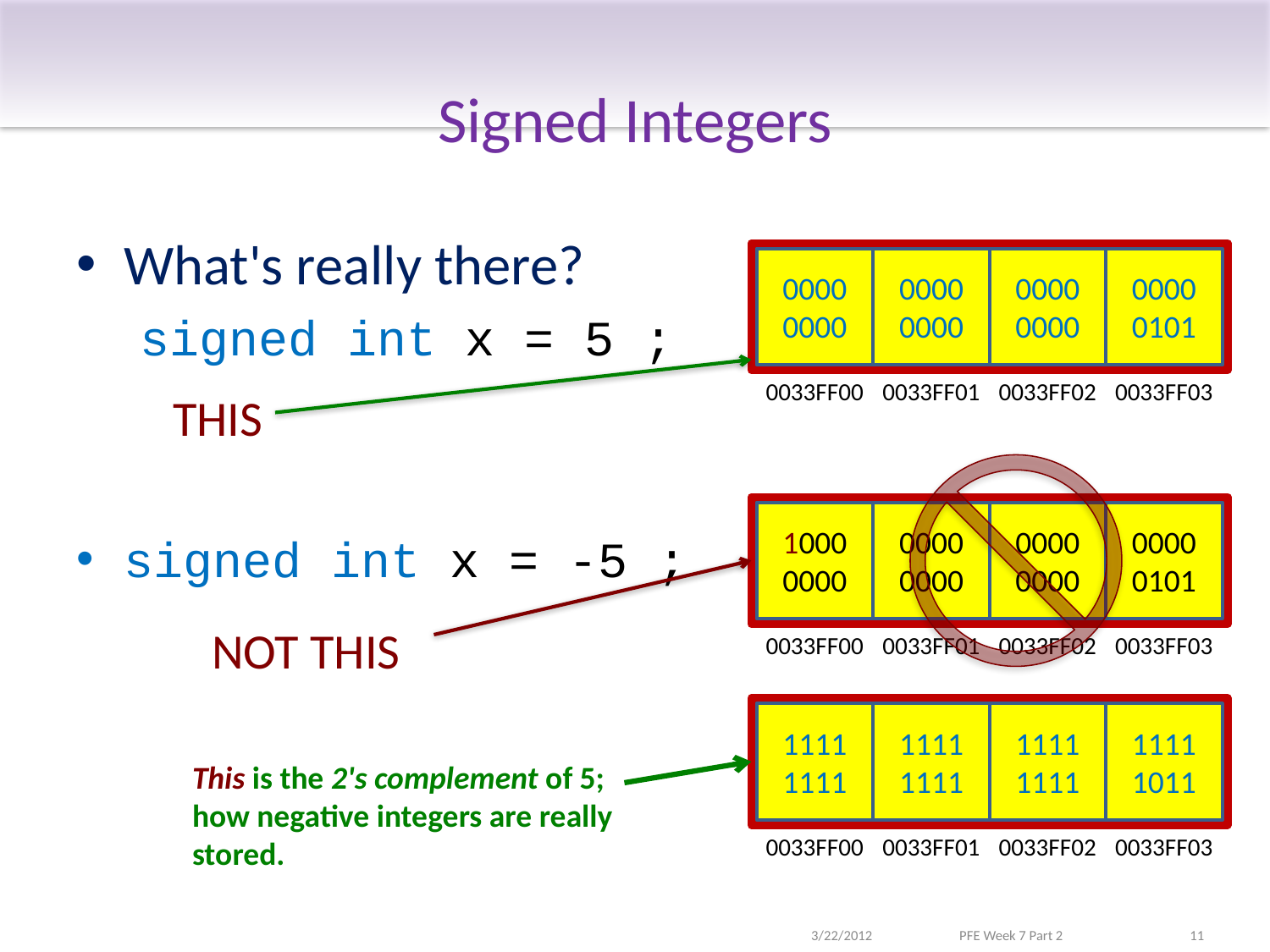

# Signed Integers
What's really there?
signed int x = 5 ;

signed int x = -5 ;

0000 0000
0000 0000
0000 0000
0000 0101
0033FF00
0033FF01
0033FF02
0033FF03
THIS

1000 0000
0000 0000
0000 0000
0000 0101
NOT THIS
0033FF00
0033FF01
0033FF02
0033FF03

1111
1111
1111
1111
1111
1111
1111
1011
This is the 2's complement of 5; how negative integers are really stored.
0033FF00
0033FF01
0033FF02
0033FF03
3/22/2012
PFE Week 7 Part 2
11